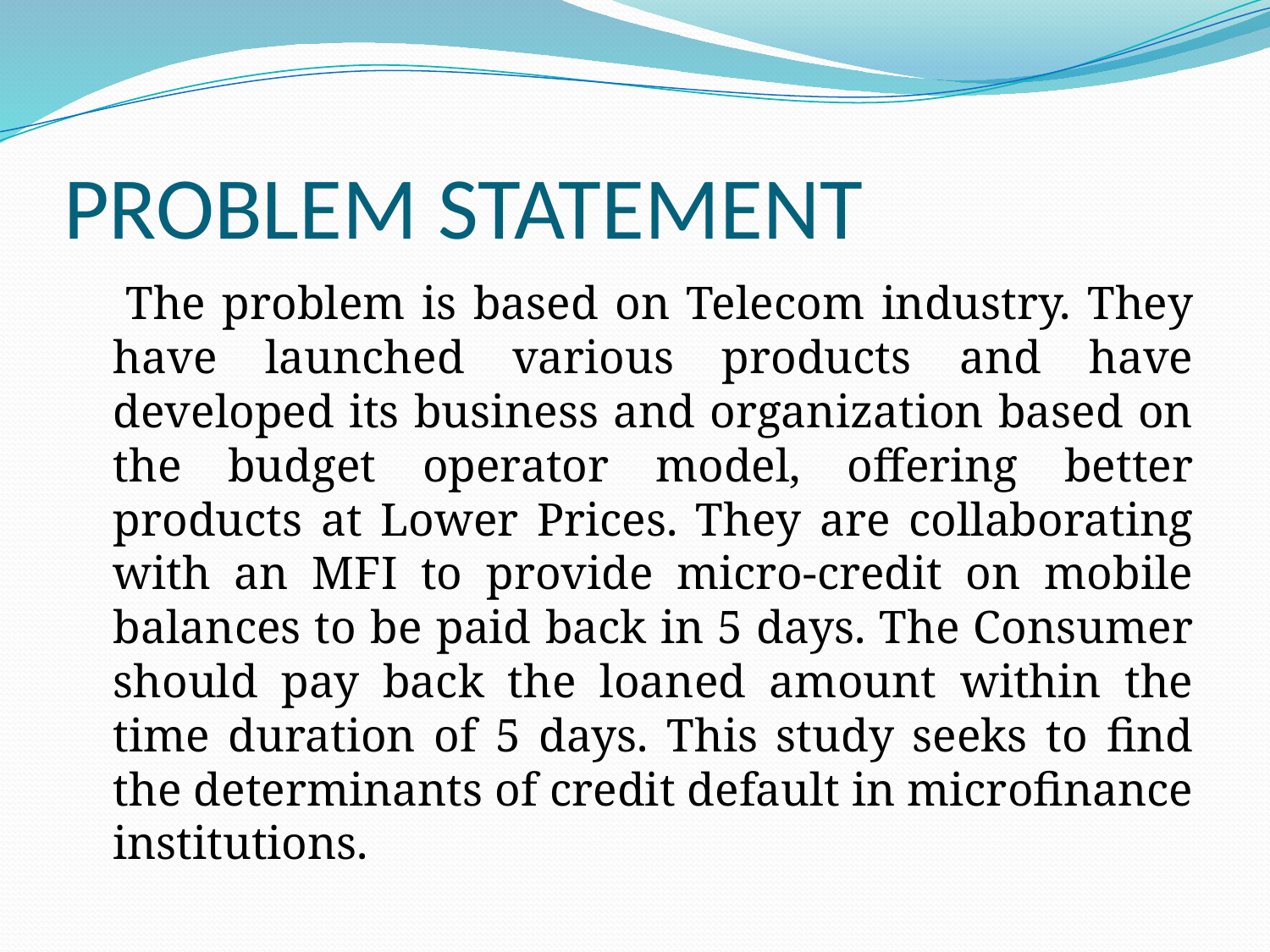

# PROBLEM STATEMENT
   The problem is based on Telecom industry. They have launched various products and have developed its business and organization based on the budget operator model, offering better products at Lower Prices. They are collaborating with an MFI to provide micro-credit on mobile balances to be paid back in 5 days. The Consumer should pay back the loaned amount within the time duration of 5 days. This study seeks to find the determinants of credit default in microfinance institutions.